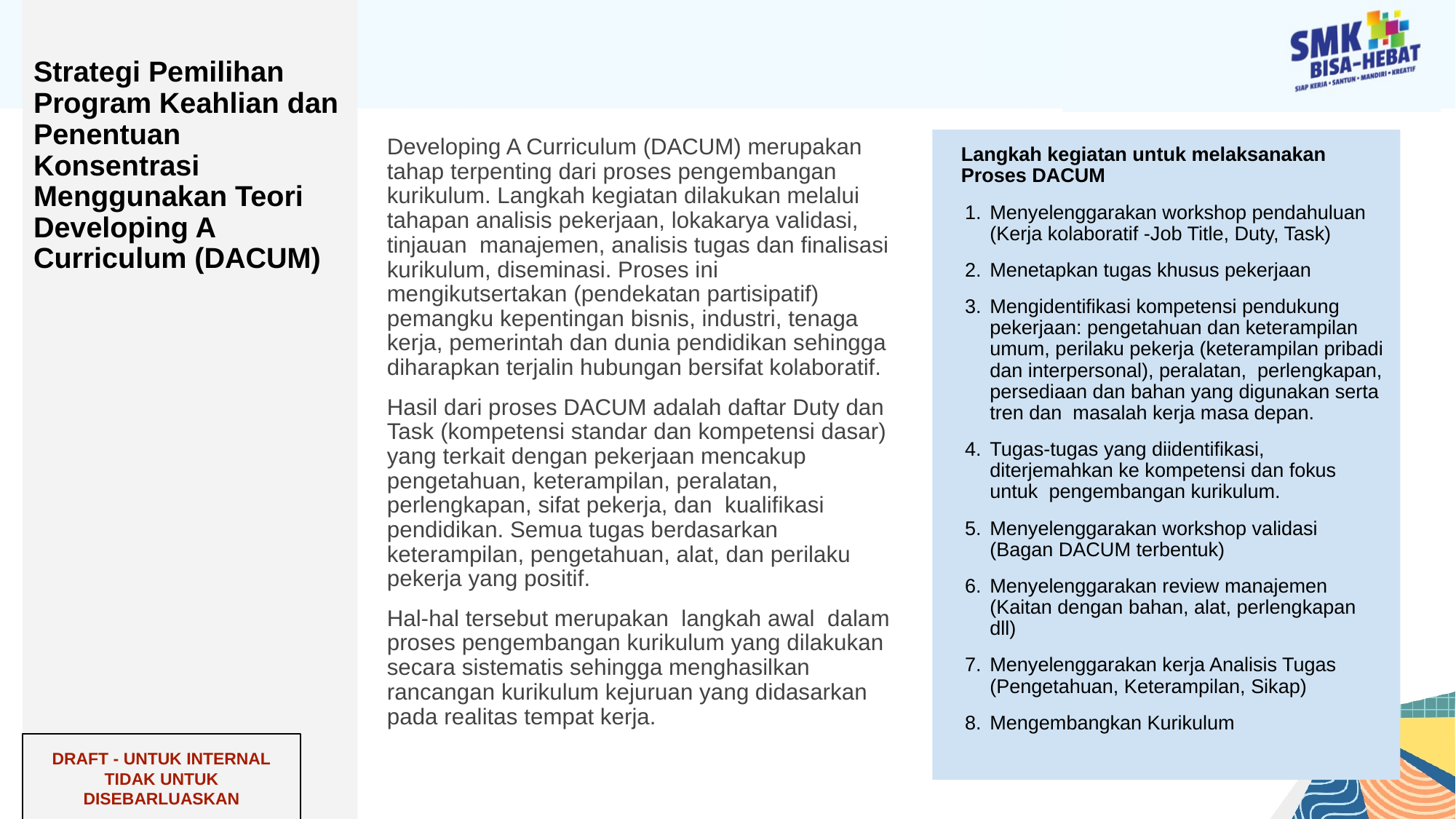

# Strategi Pemilihan Program Keahlian dan Penentuan Konsentrasi Menggunakan Teori Developing A Curriculum (DACUM)
Developing A Curriculum (DACUM) merupakan tahap terpenting dari proses pengembangan kurikulum. Langkah kegiatan dilakukan melalui tahapan analisis pekerjaan, lokakarya validasi, tinjauan  manajemen, analisis tugas dan finalisasi kurikulum, diseminasi. Proses ini mengikutsertakan (pendekatan partisipatif) pemangku kepentingan bisnis, industri, tenaga kerja, pemerintah dan dunia pendidikan sehingga diharapkan terjalin hubungan bersifat kolaboratif.
Hasil dari proses DACUM adalah daftar Duty dan Task (kompetensi standar dan kompetensi dasar) yang terkait dengan pekerjaan mencakup pengetahuan, keterampilan, peralatan, perlengkapan, sifat pekerja, dan  kualifikasi pendidikan. Semua tugas berdasarkan keterampilan, pengetahuan, alat, dan perilaku  pekerja yang positif.
Hal-hal tersebut merupakan  langkah awal  dalam proses pengembangan kurikulum yang dilakukan secara sistematis sehingga menghasilkan rancangan kurikulum kejuruan yang didasarkan pada realitas tempat kerja.

Langkah kegiatan untuk melaksanakan Proses DACUM
Menyelenggarakan workshop pendahuluan (Kerja kolaboratif -Job Title, Duty, Task)
Menetapkan tugas khusus pekerjaan
Mengidentifikasi kompetensi pendukung pekerjaan: pengetahuan dan keterampilan umum, perilaku pekerja (keterampilan pribadi dan interpersonal), peralatan,  perlengkapan, persediaan dan bahan yang digunakan serta tren dan  masalah kerja masa depan.
Tugas-tugas yang diidentifikasi, diterjemahkan ke kompetensi dan fokus untuk  pengembangan kurikulum.
Menyelenggarakan workshop validasi (Bagan DACUM terbentuk)
Menyelenggarakan review manajemen (Kaitan dengan bahan, alat, perlengkapan  dll)
Menyelenggarakan kerja Analisis Tugas (Pengetahuan, Keterampilan, Sikap)
Mengembangkan Kurikulum

DRAFT - UNTUK INTERNAL
TIDAK UNTUK DISEBARLUASKAN
23